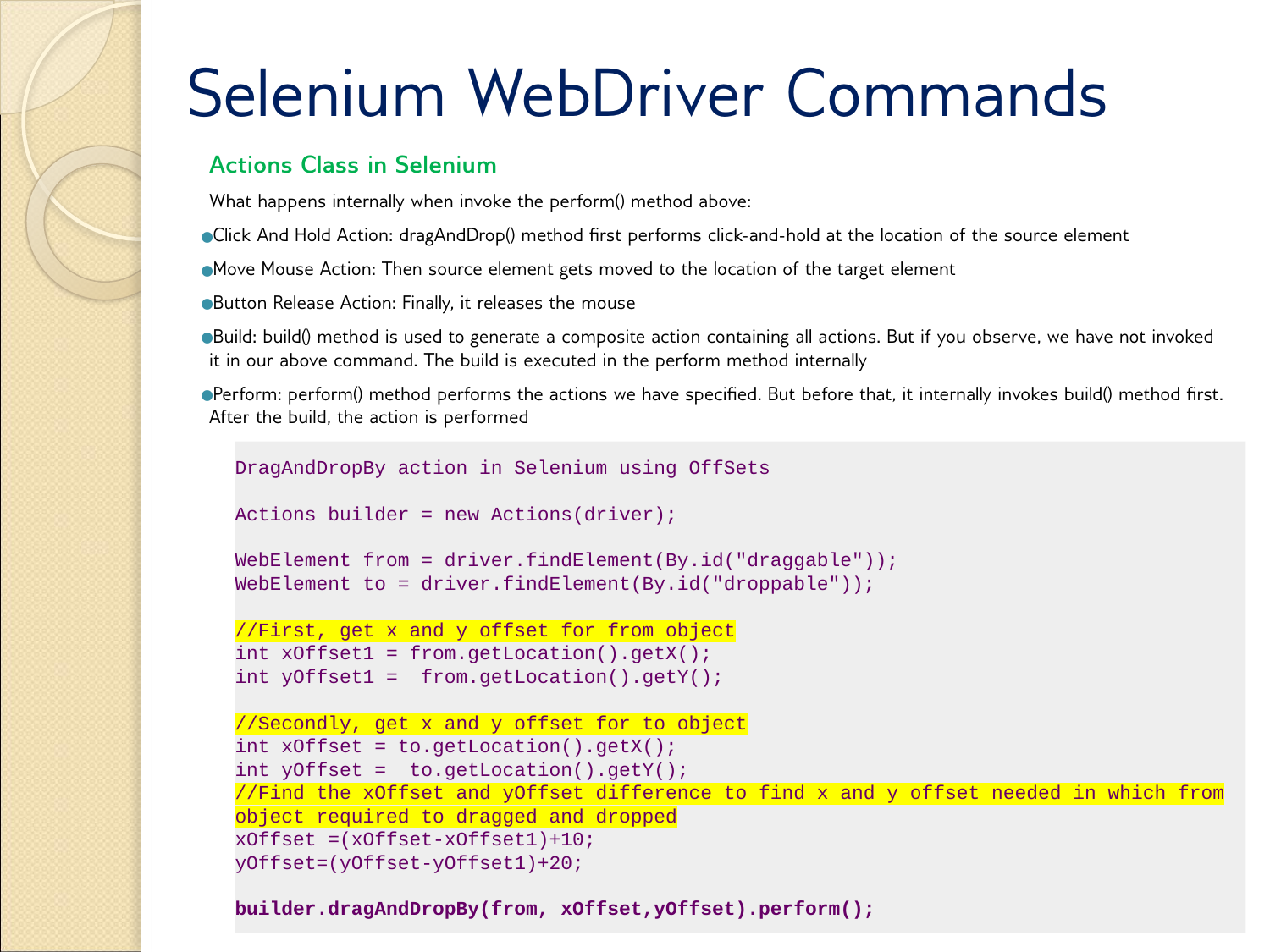

# Selenium WebDriver Commands
Actions Class in Selenium
What happens internally when invoke the perform() method above:
Click And Hold Action: dragAndDrop() method first performs click-and-hold at the location of the source element
Move Mouse Action: Then source element gets moved to the location of the target element
Button Release Action: Finally, it releases the mouse
Build: build() method is used to generate a composite action containing all actions. But if you observe, we have not invoked it in our above command. The build is executed in the perform method internally
Perform: perform() method performs the actions we have specified. But before that, it internally invokes build() method first. After the build, the action is performed

DragAndDropBy action in Selenium using OffSets

Actions builder = new Actions(driver);

WebElement from = driver.findElement(By.id("draggable"));
WebElement to = driver.findElement(By.id("droppable"));

//First, get x and y offset for from object
int xOffset1 = from.getLocation().getX();
int yOffset1 =  from.getLocation().getY();

//Secondly, get x and y offset for to object
int xOffset = to.getLocation().getX();
int yOffset =  to.getLocation().getY();
//Find the xOffset and yOffset difference to find x and y offset needed in which from object required to dragged and dropped
xOffset =(xOffset-xOffset1)+10;
yOffset=(yOffset-yOffset1)+20;

builder.dragAndDropBy(from, xOffset,yOffset).perform();